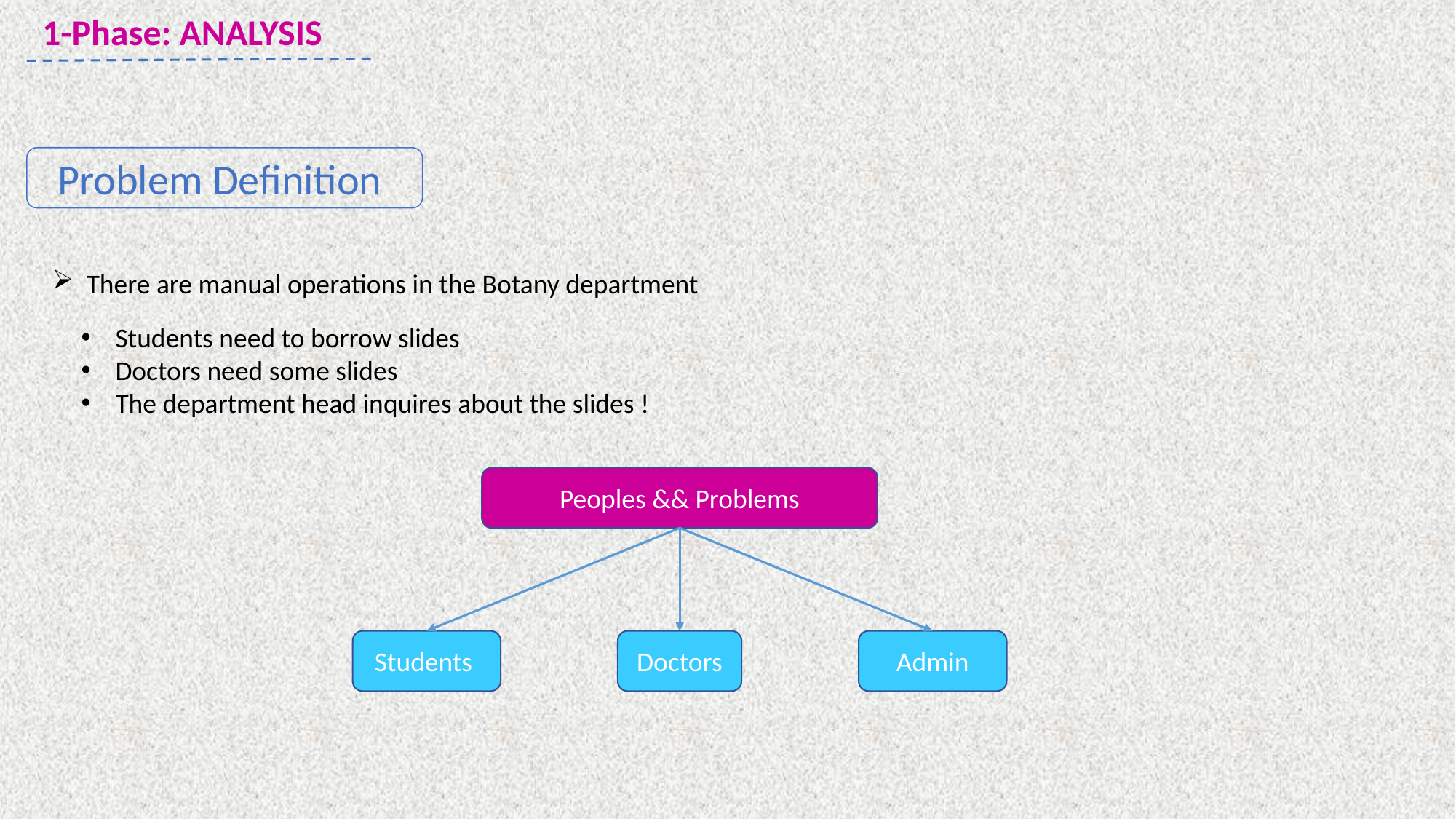

1-Phase: ANALYSIS
Problem Definition
There are manual operations in the Botany department
Students need to borrow slides
Doctors need some slides
The department head inquires about the slides !
Peoples && Problems
Students
Doctors
Admin